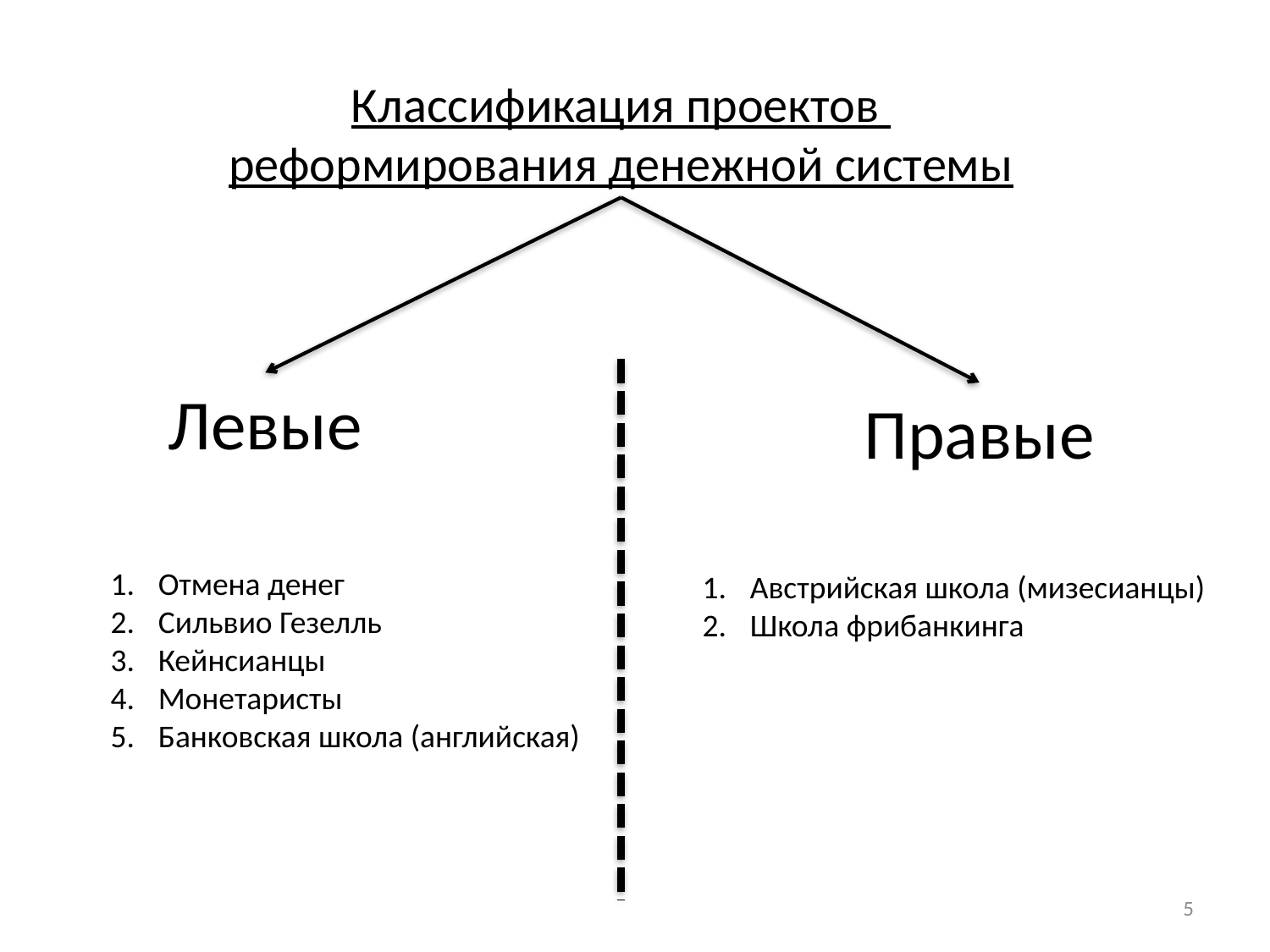

Классификация проектов
реформирования денежной системы
Левые
Правые
Отмена денег
Сильвио Гезелль
Кейнсианцы
Монетаристы
Банковская школа (английская)
Австрийская школа (мизесианцы)
Школа фрибанкинга
5